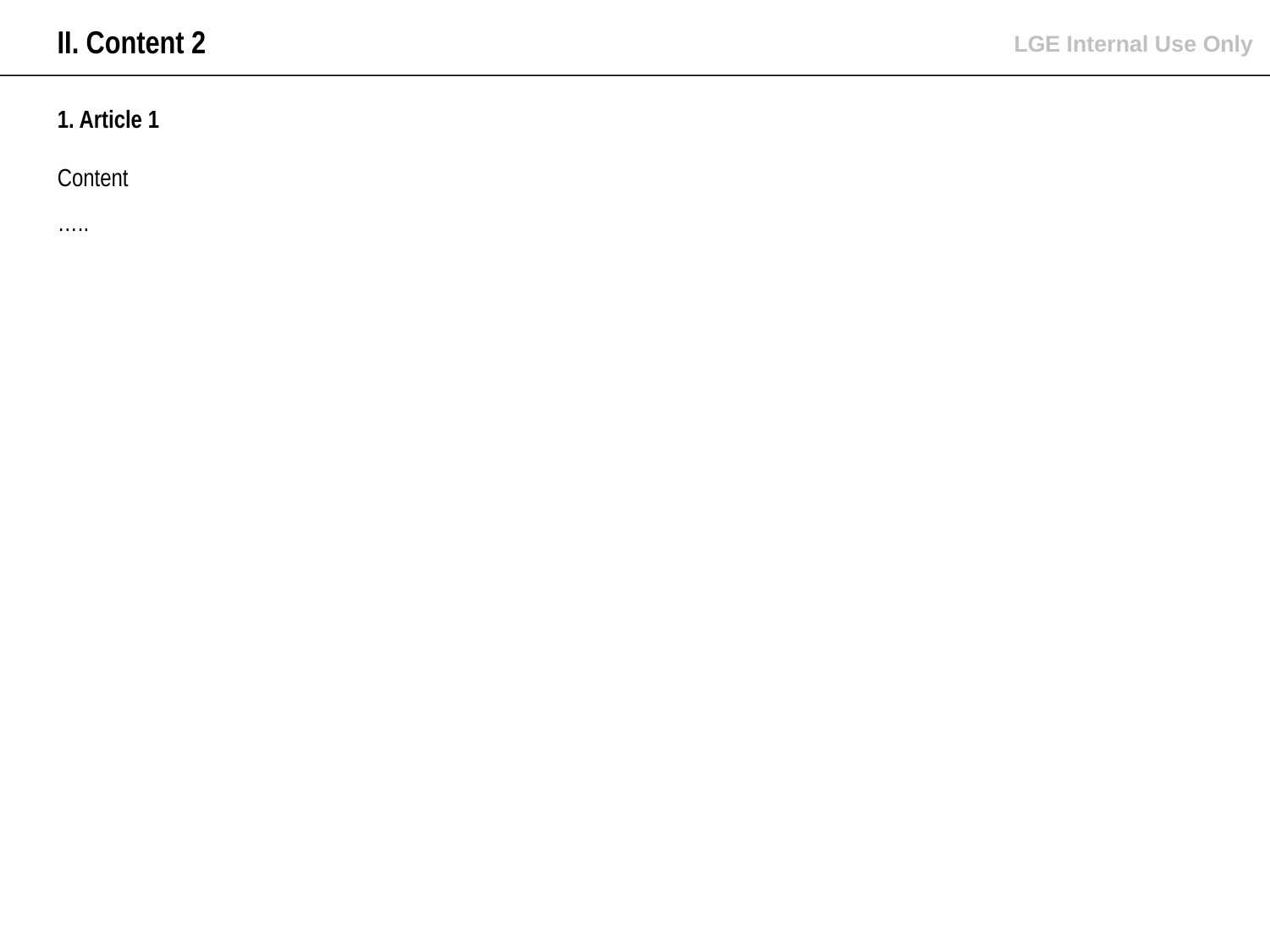

II. Content 2
1. Article 1
Content
…..